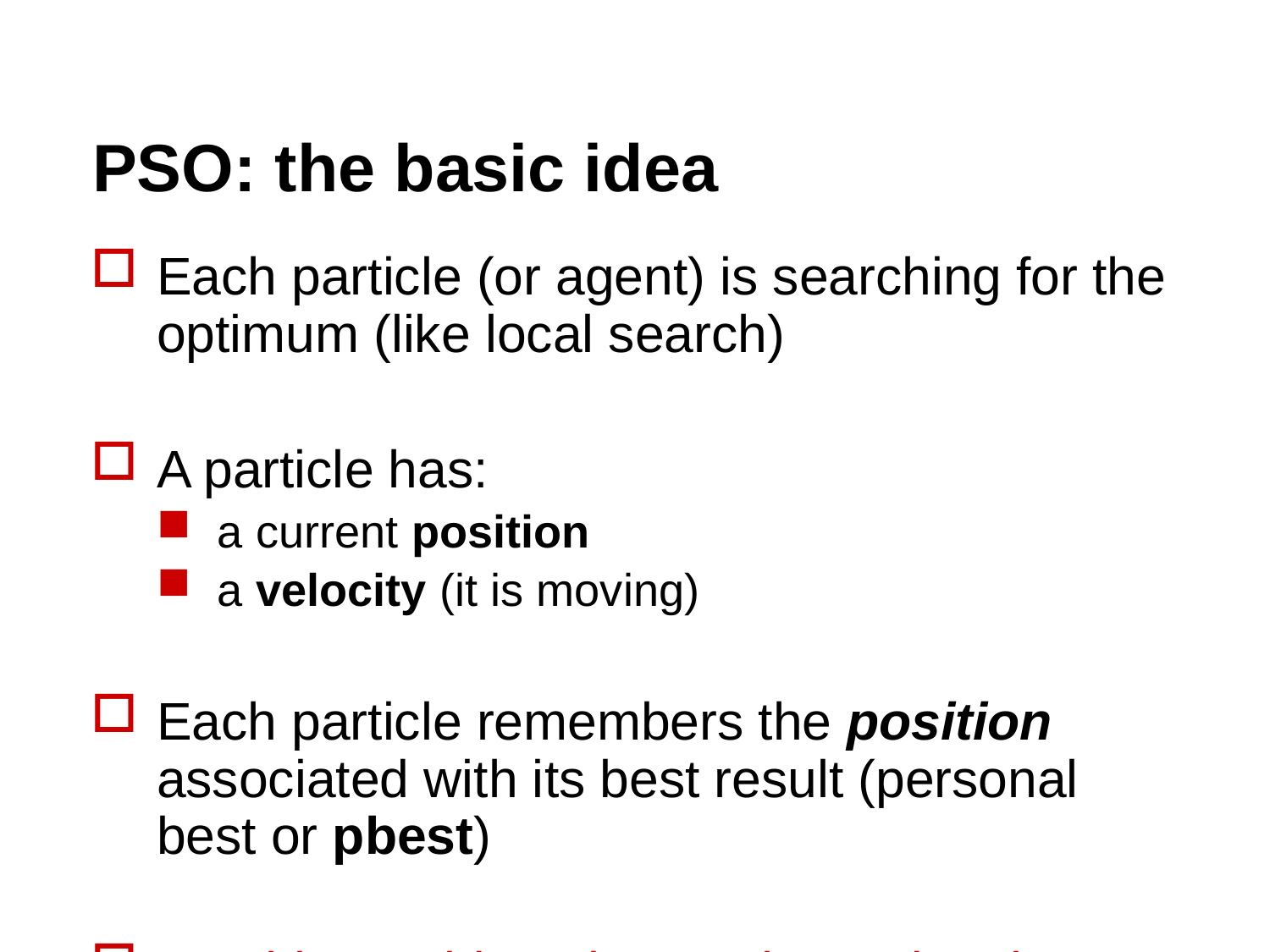

# PSO: the basic idea
Each particle (or agent) is searching for the optimum (like local search)

A particle has:
a current position
a velocity (it is moving)

Each particle remembers the position associated with its best result (personal best or pbest)

But this would not be much good on its own; particles need help in figuring out where to search.